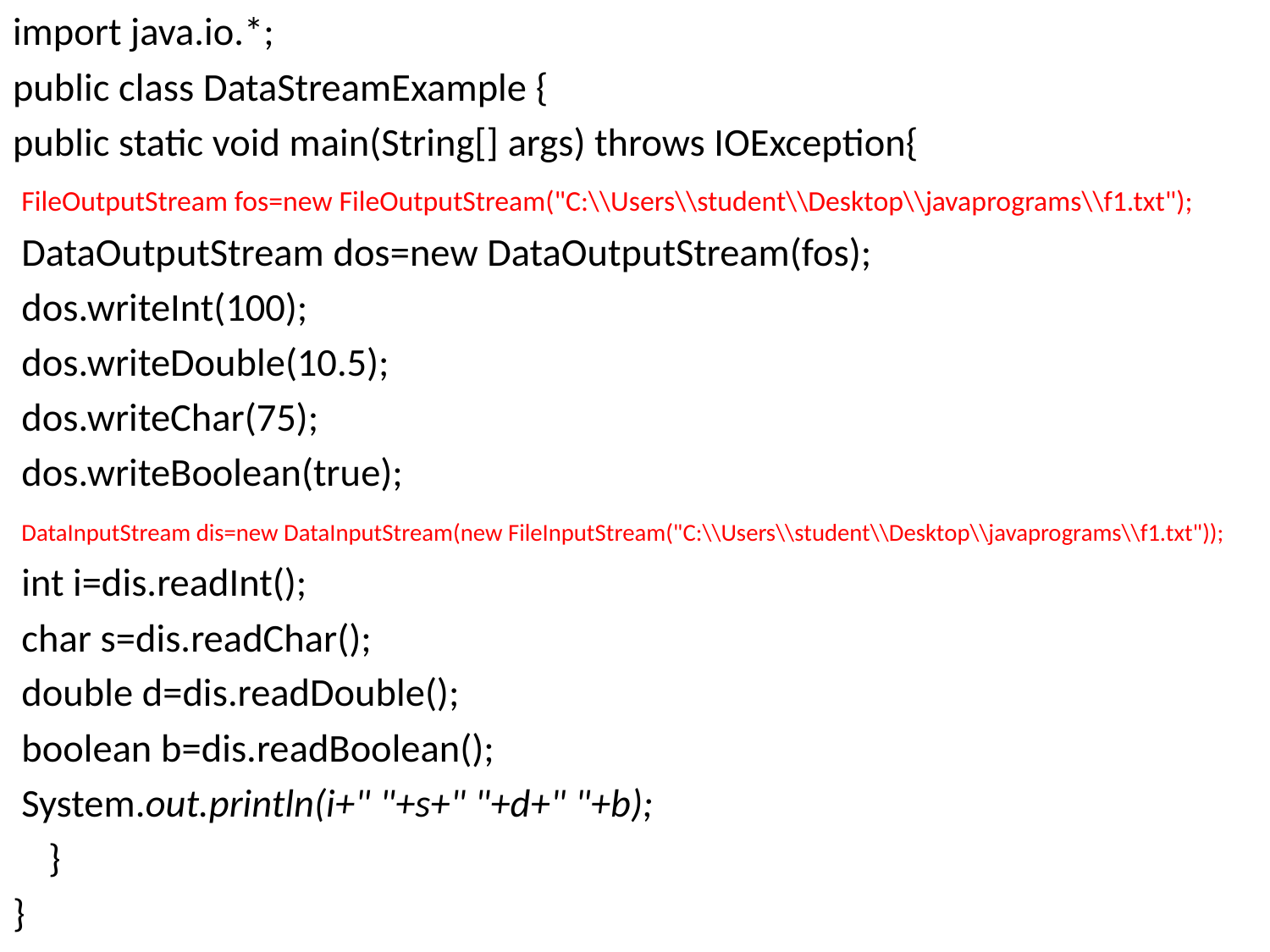

import java.io.*;
public class DataStreamExample {
public static void main(String[] args) throws IOException{
 FileOutputStream fos=new FileOutputStream("C:\\Users\\student\\Desktop\\javaprograms\\f1.txt");
 DataOutputStream dos=new DataOutputStream(fos);
 dos.writeInt(100);
 dos.writeDouble(10.5);
 dos.writeChar(75);
 dos.writeBoolean(true);
 DataInputStream dis=new DataInputStream(new FileInputStream("C:\\Users\\student\\Desktop\\javaprograms\\f1.txt"));
 int i=dis.readInt();
 char s=dis.readChar();
 double d=dis.readDouble();
 boolean b=dis.readBoolean();
 System.out.println(i+" "+s+" "+d+" "+b);
    }
}